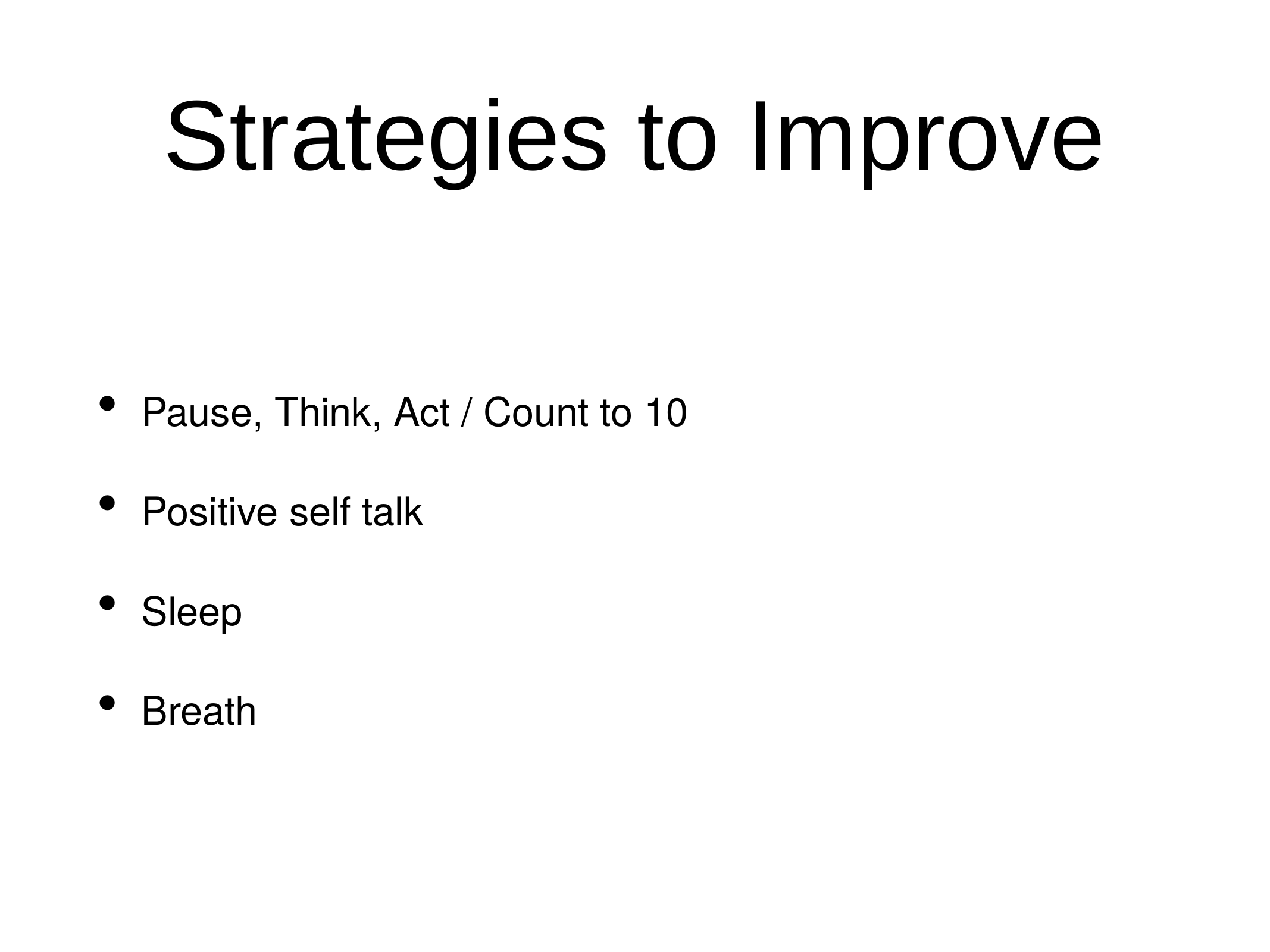

# Strategies to Improve
Pause, Think, Act / Count to 10
Positive self talk
Sleep
Breath